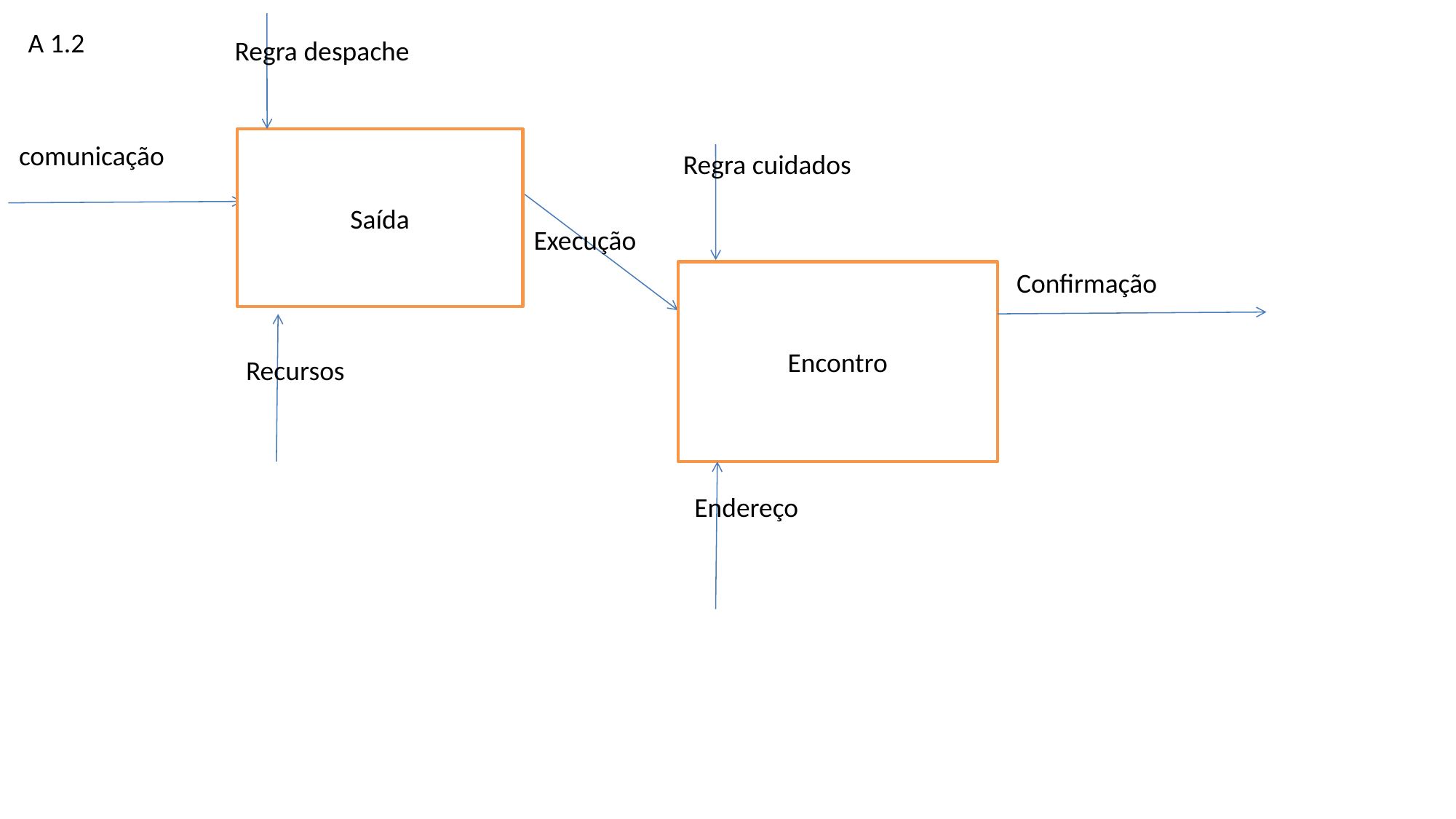

A 1.2
Regra despache
Saída
comunicação
Regra cuidados

Execução
Confirmação
Encontro

Recursos

Endereço